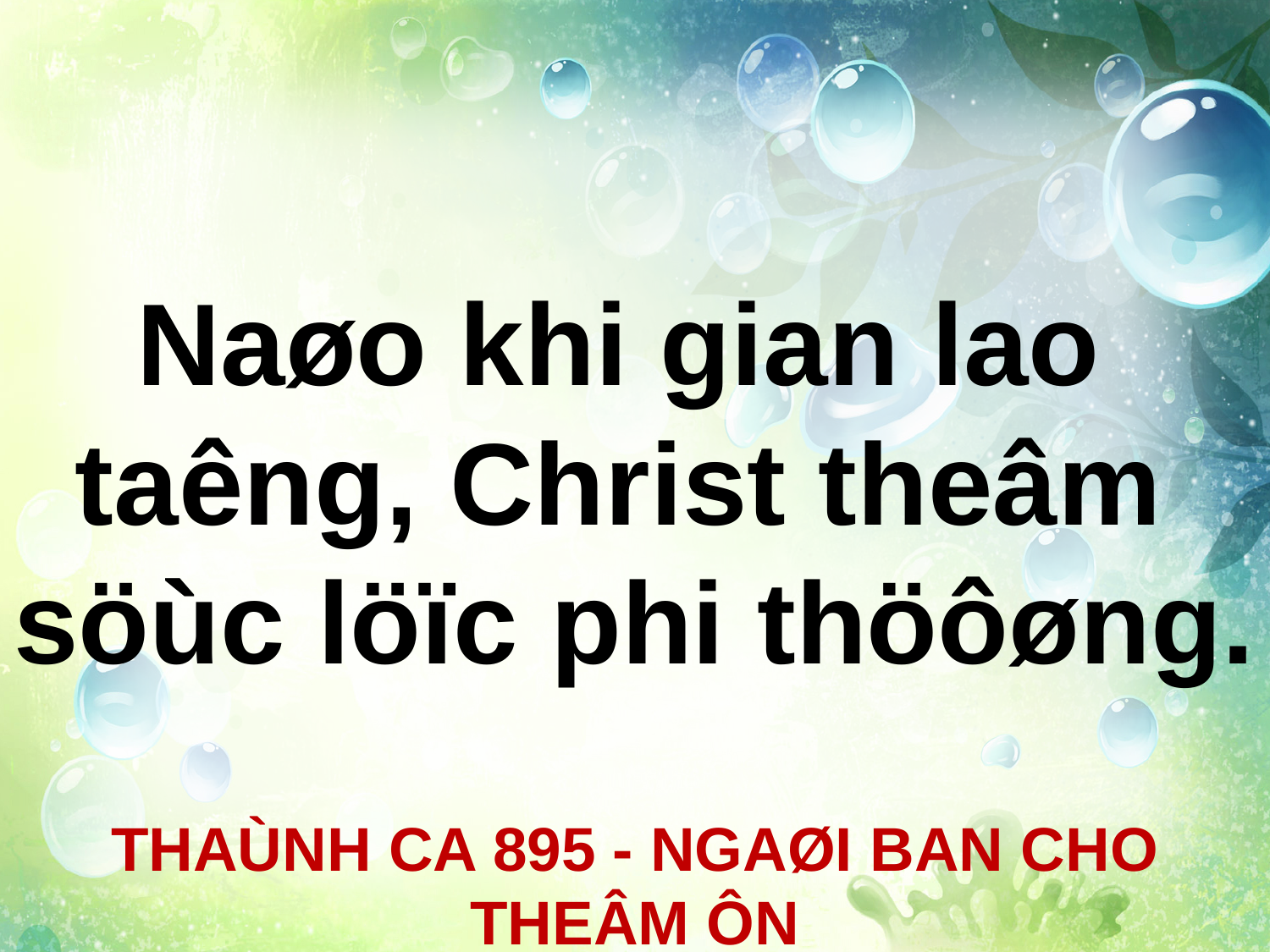

Naøo khi gian lao
taêng, Christ theâm
söùc löïc phi thöôøng.
THAÙNH CA 895 - NGAØI BAN CHO THEÂM ÔN